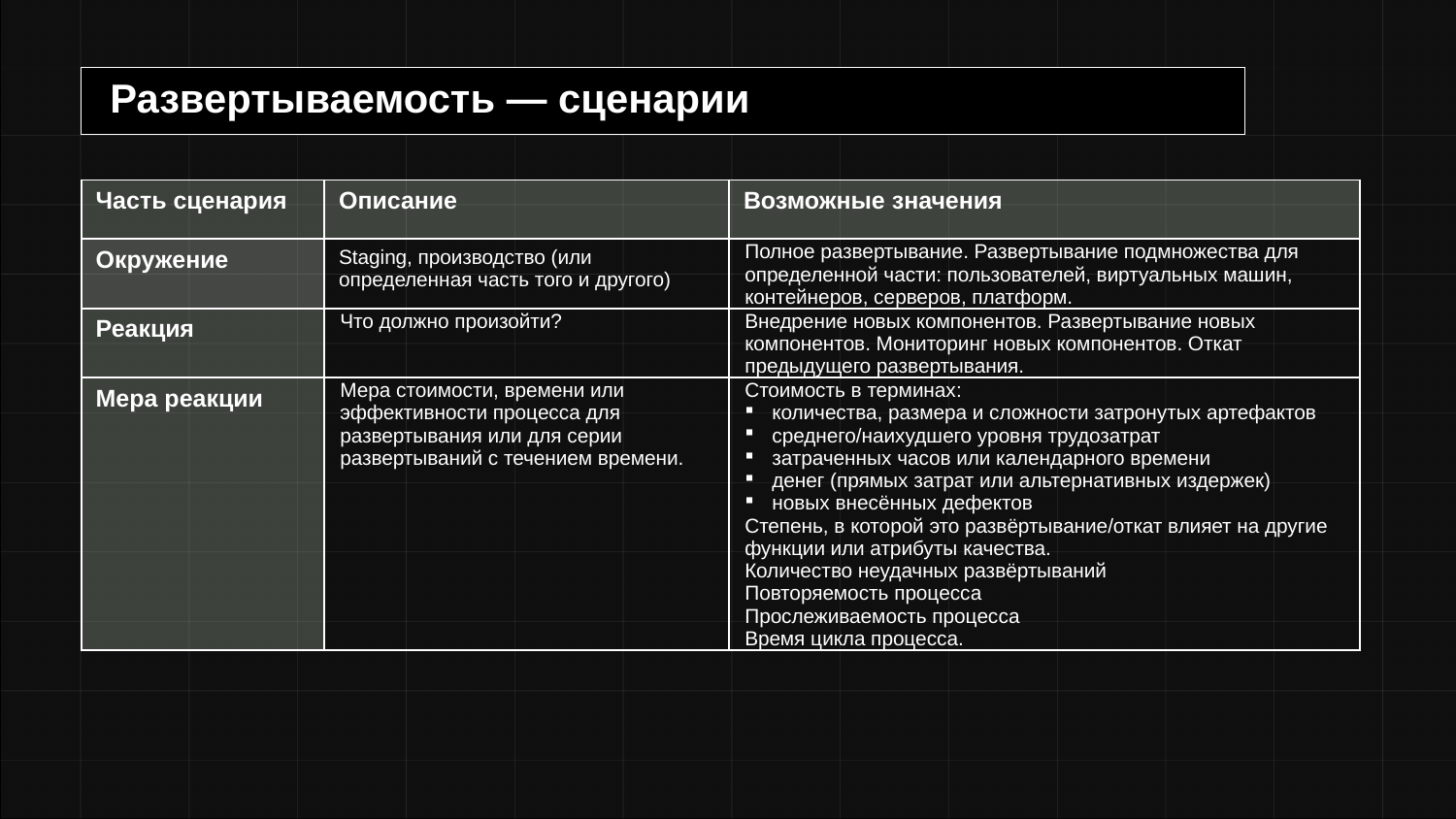

# Развертываемость — сценарии
| Часть сценария | Описание | Возможные значения |
| --- | --- | --- |
| Окружение | Staging, производство (или определенная часть того и другого) | Полное развертывание. Развертывание подмножества для определенной части: пользователей, виртуальных машин, контейнеров, серверов, платформ. |
| Реакция | Что должно произойти? | Внедрение новых компонентов. Развертывание новых компонентов. Мониторинг новых компонентов. Откат предыдущего развертывания. |
| Мера реакции | Мера стоимости, времени или эффективности процесса для развертывания или для серии развертываний с течением времени. | Стоимость в терминах: количества, размера и сложности затронутых артефактов среднего/наихудшего уровня трудозатрат затраченных часов или календарного времени денег (прямых затрат или альтернативных издержек) новых внесённых дефектов Степень, в которой это развёртывание/откат влияет на другие функции или атрибуты качества. Количество неудачных развёртываний Повторяемость процесса Прослеживаемость процесса Время цикла процесса. |